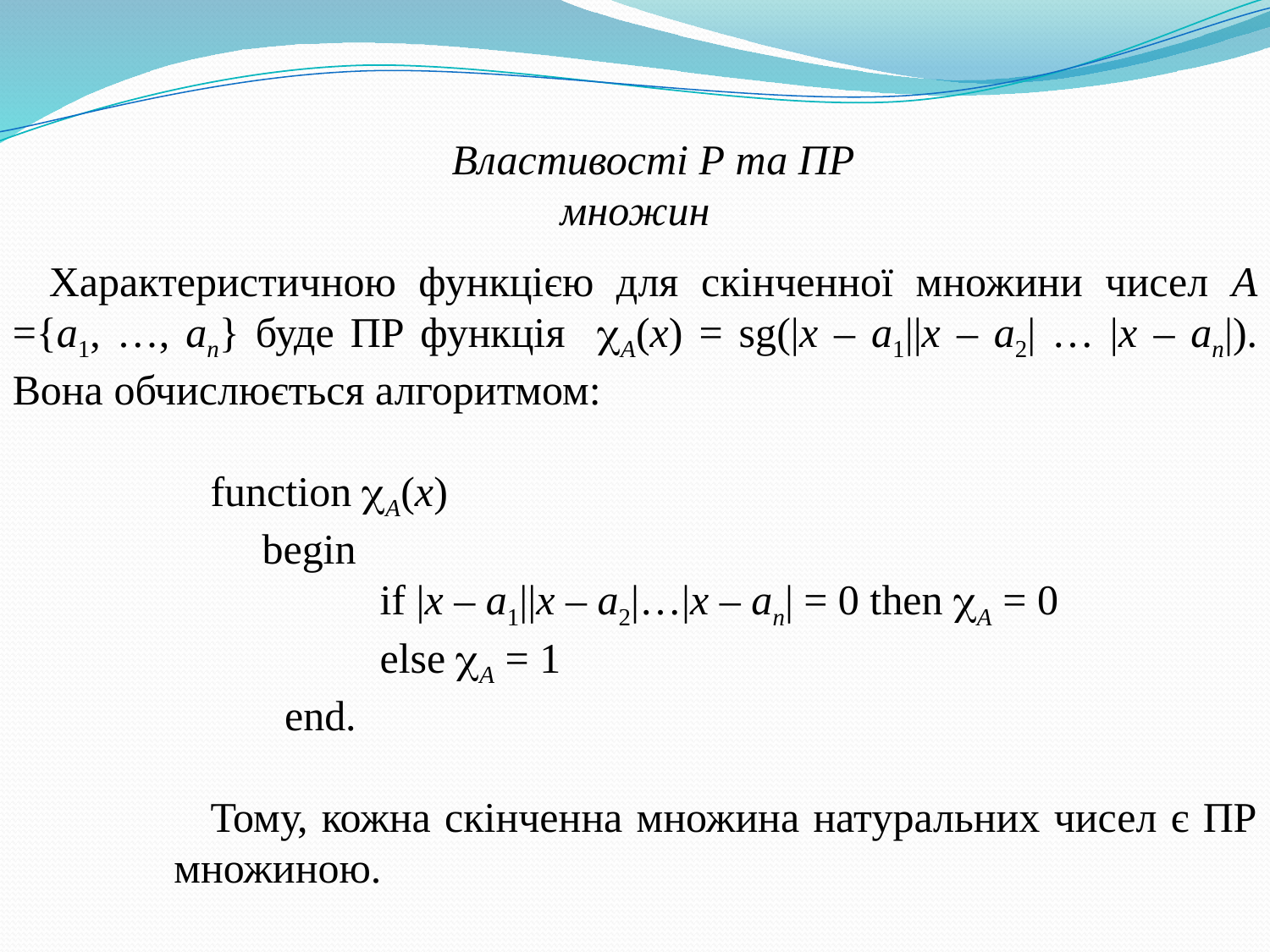

Властивості Р та ПР множин
Характеристичною функцією для скінченної множини чисел A ={a1, …, an} буде ПР функція  χA(x) = sg(|x – a1||x – a2| … |x – an|). Вона обчислюється алгоритмом:

function χA(x)
begin
                if |x – a1||x – a2|…|x – an| = 0 then χA = 0
                else χA = 1
       end.

Тому, кожна скінченна множина натуральних чисел є ПР множиною.